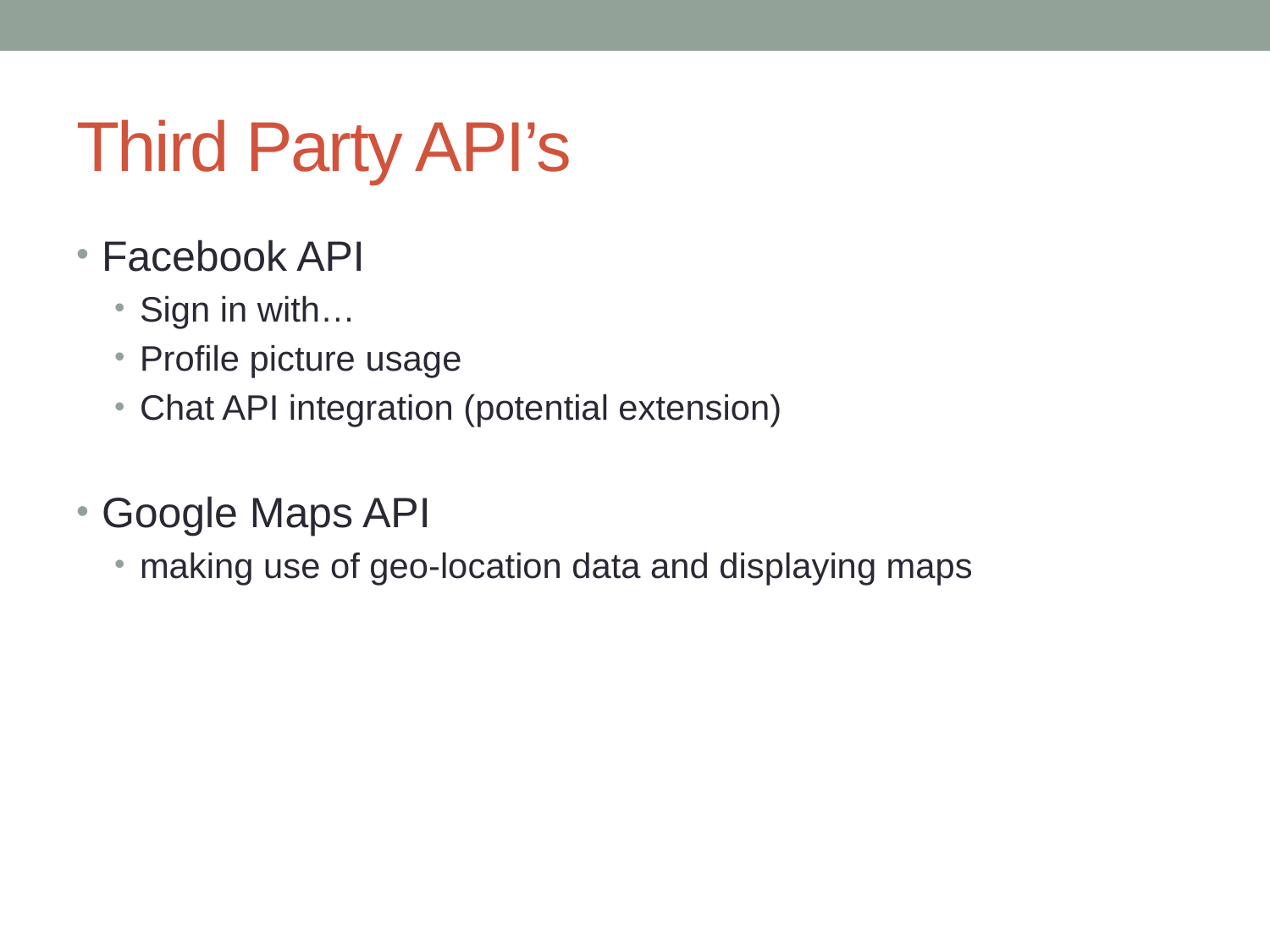

# Third Party API’s
Facebook API
Sign in with…
Profile picture usage
Chat API integration (potential extension)

Google Maps API
making use of geo-location data and displaying maps